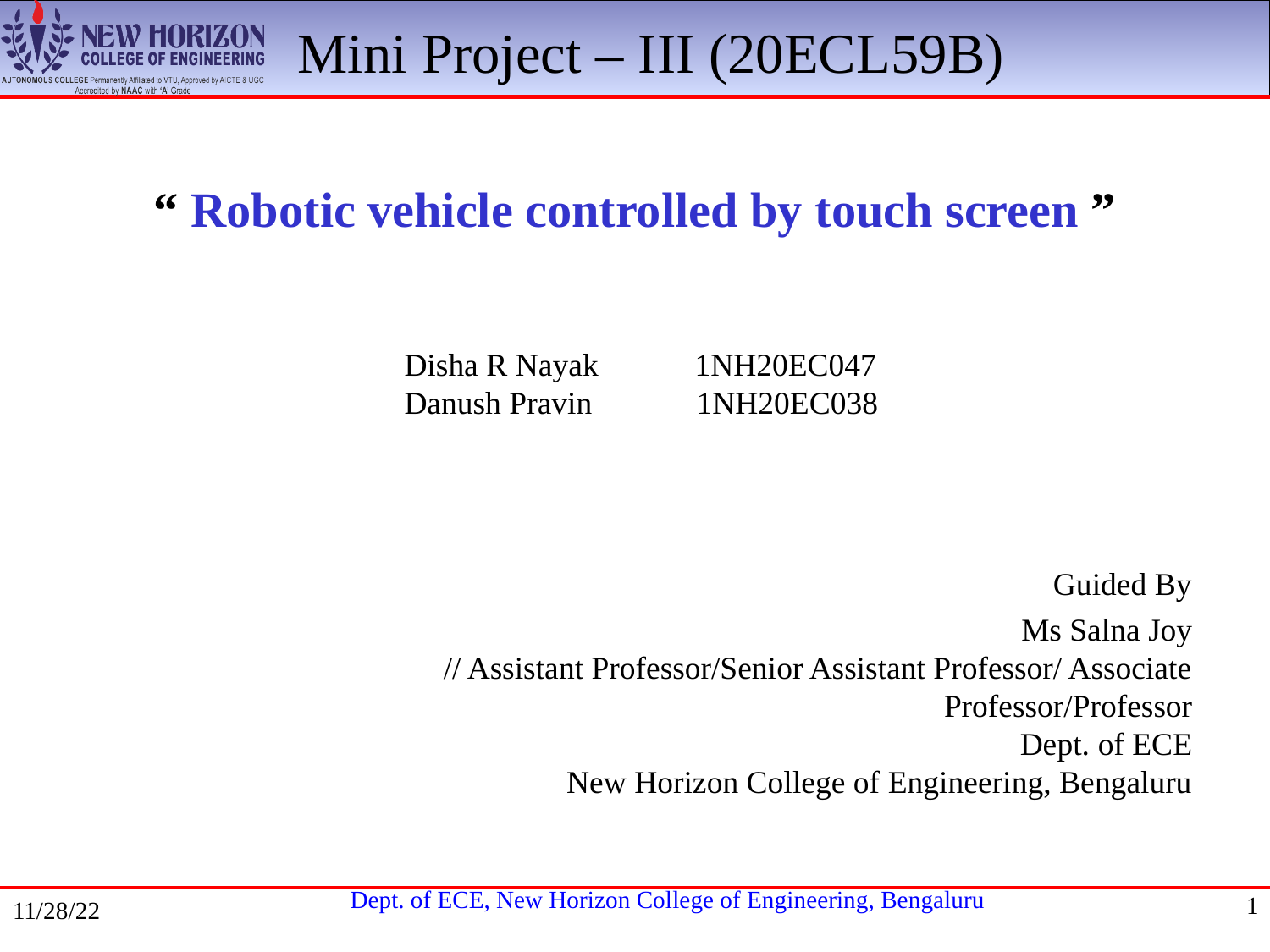

Mini Project – III (20ECL59B)
“ Robotic vehicle controlled by touch screen ”
Disha R Nayak            1NH20EC047
Danush Pravin             1NH20EC038
Guided By
Ms Salna Joy
// Assistant Professor/Senior Assistant Professor/ Associate Professor/Professor
Dept. of ECE
New Horizon College of Engineering, Bengaluru
1
11/28/22